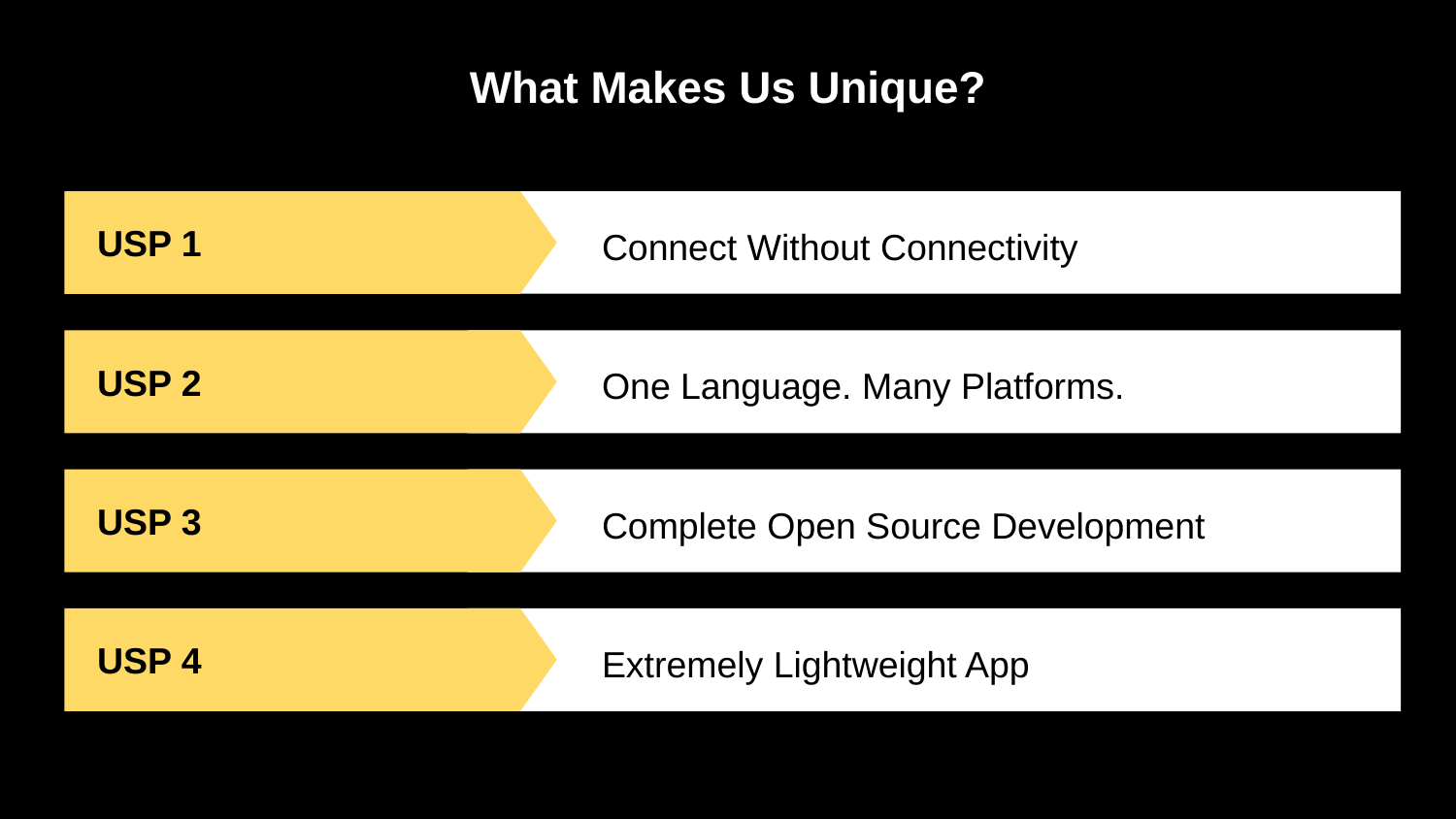

What Makes Us Unique?

USP 1
Connect Without Connectivity

USP 2
One Language. Many Platforms.

USP 3
Complete Open Source Development

USP 4
Extremely Lightweight App